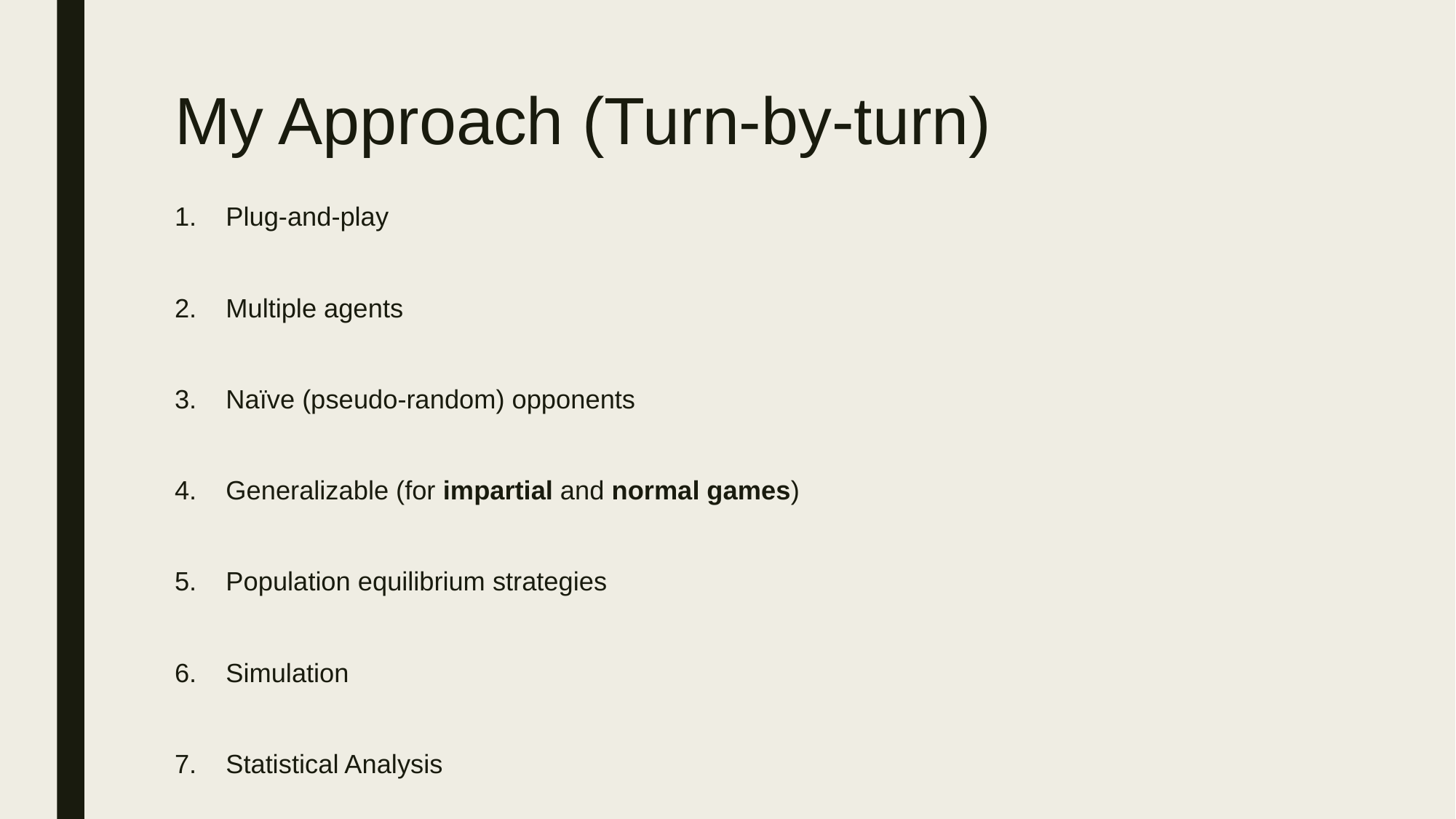

# My Approach (Turn-by-turn)
Plug-and-play

Multiple agents

Naïve (pseudo-random) opponents

Generalizable (for impartial and normal games)

Population equilibrium strategies

Simulation

Statistical Analysis